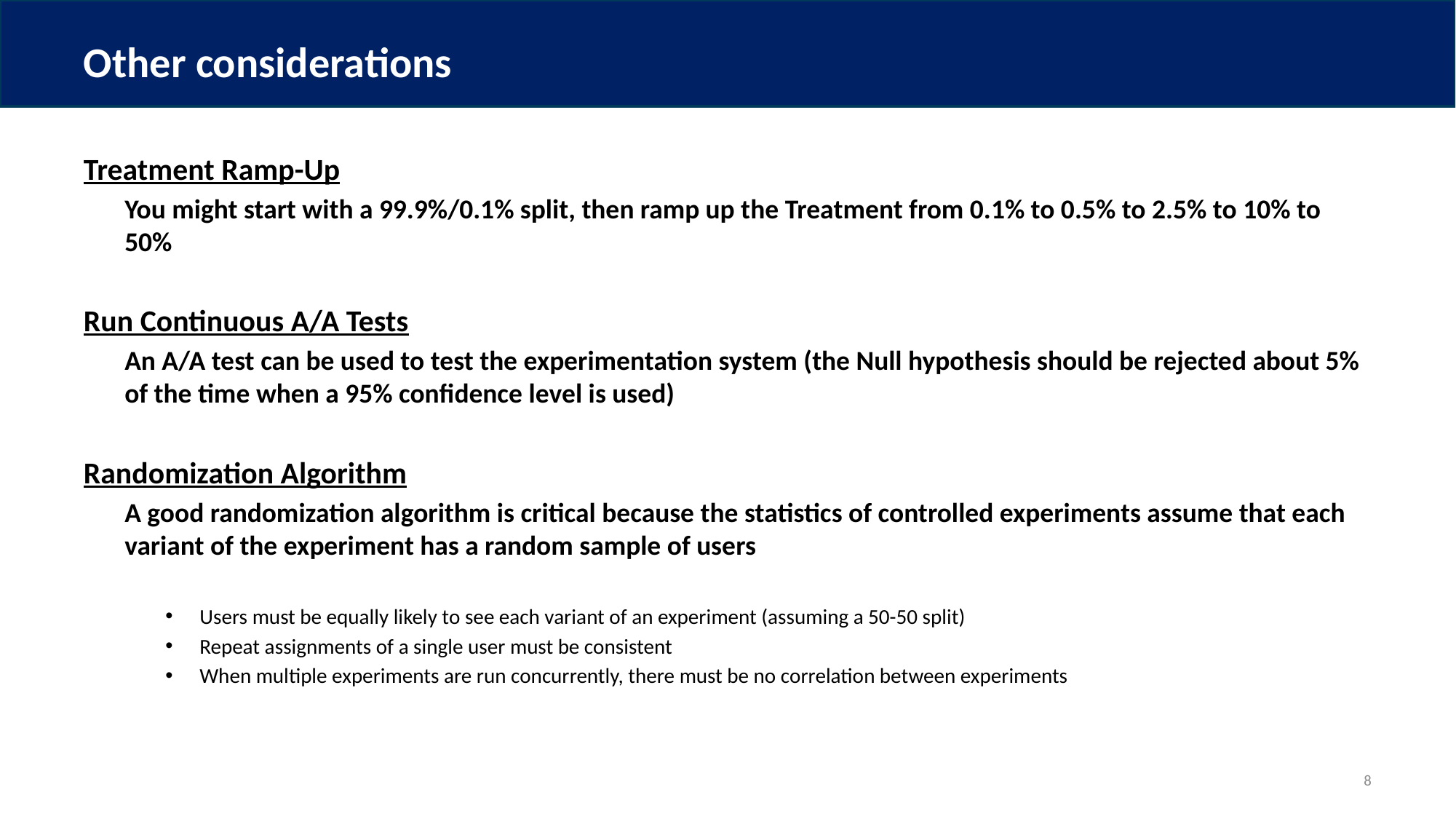

# Other considerations
Treatment Ramp-Up
You might start with a 99.9%/0.1% split, then ramp up the Treatment from 0.1% to 0.5% to 2.5% to 10% to 50%

Run Continuous A/A Tests
﻿An A/A test can be used to test the experimentation system (the Null hypothesis should be rejected about 5% of the time when a 95% confidence level is used)

Randomization Algorithm
A good randomization algorithm is critical because the statistics of controlled experiments assume that each variant of the experiment has a random sample of users

Users must be equally likely to see each variant of an experiment (assuming a 50-50 split)
Repeat assignments of a single user must be consistent
When multiple experiments are run concurrently, there must be no correlation between experiments

8